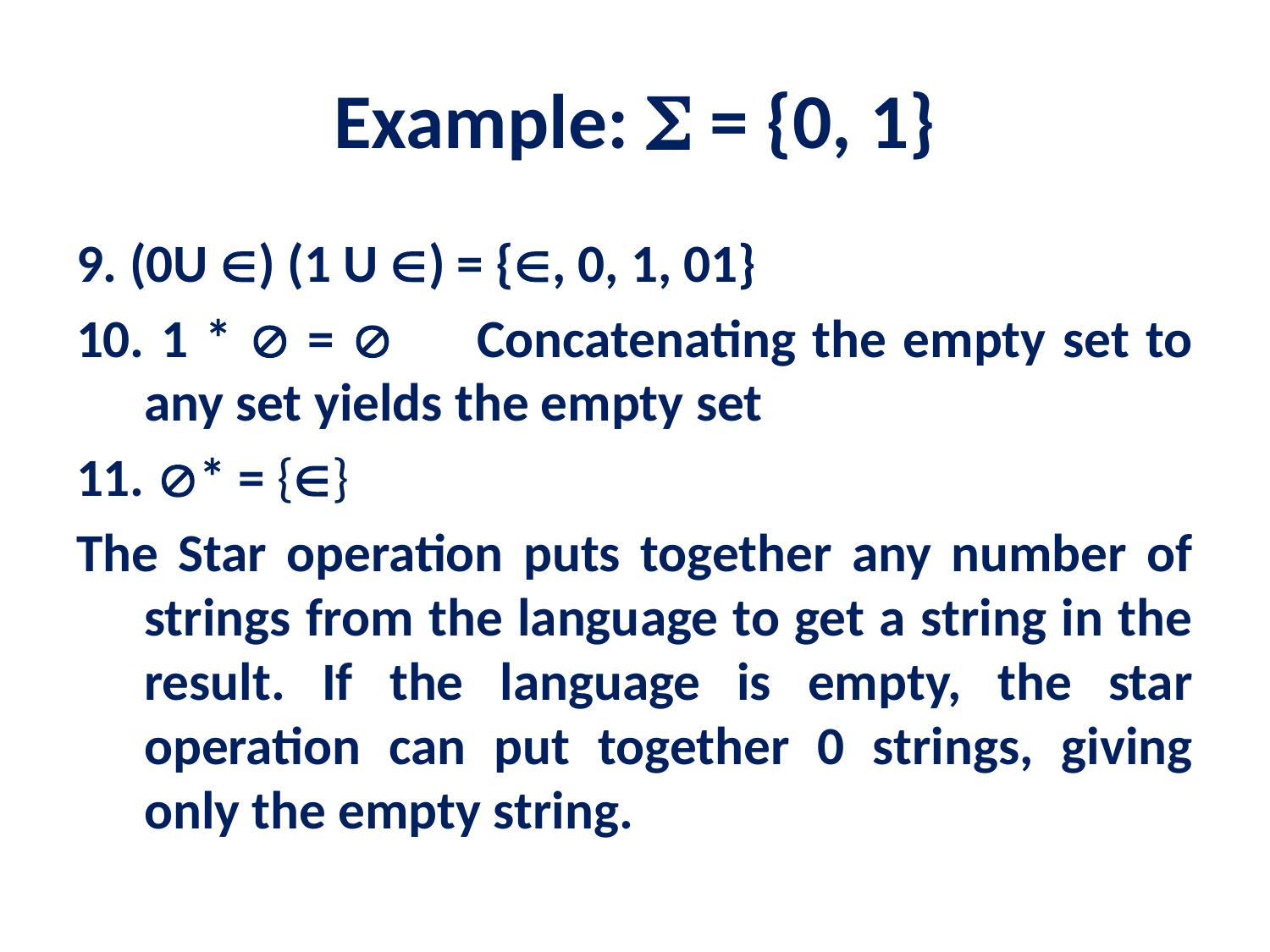

# Example: Σ = {0, 1}
9. (0U ∈) (1 U ∈) = {∈, 0, 1, 01}
10. 1 * ∅ = ∅     Concatenating the empty set to any set yields the empty set
11. ∅* = {∈}
The Star operation puts together any number of strings from the language to get a string in the result. If the language is empty, the star operation can put together 0 strings, giving only the empty string.